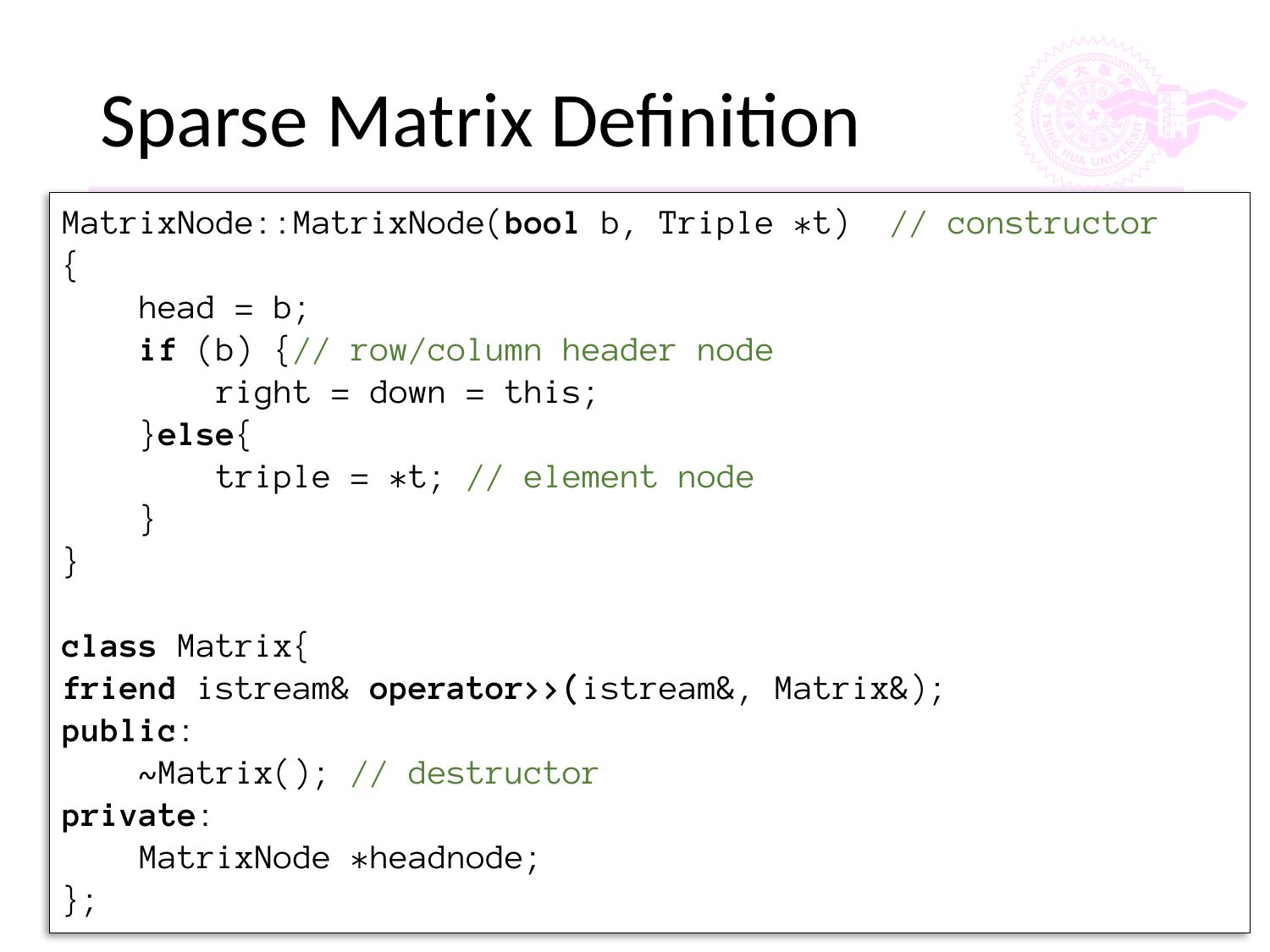

# Sparse Matrix Definition
MatrixNode::MatrixNode(bool b, Triple *t)  // constructor
{
    head = b;
    if (b) {// row/column header node
        right = down = this;
    }else{
        triple = *t; // element node
    }
}

class Matrix{
friend istream& operator>>(istream&, Matrix&);
public:
    ~Matrix(); // destructor
private:
    MatrixNode *headnode;
};

143